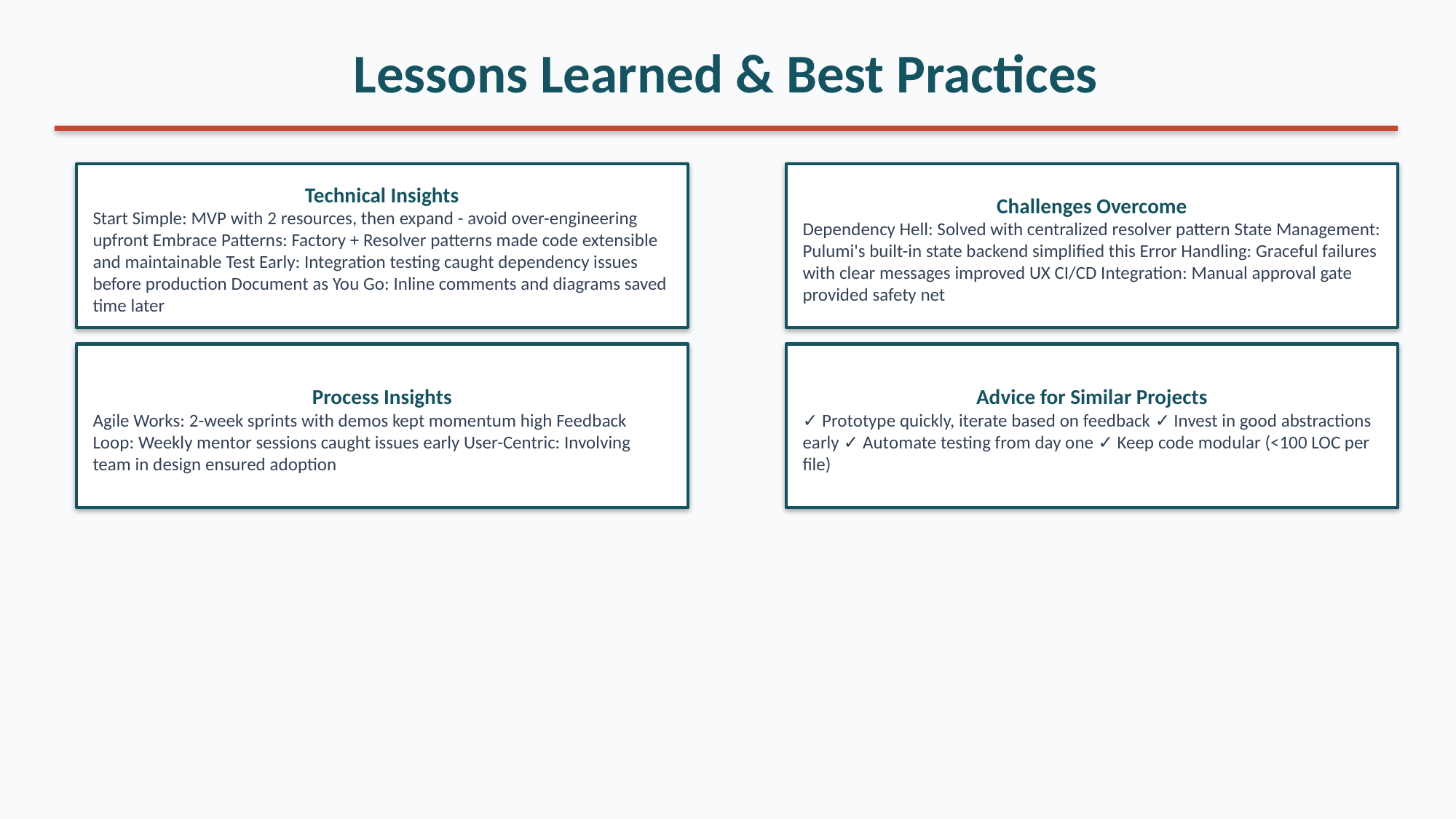

Lessons Learned & Best Practices

Technical Insights
Start Simple: MVP with 2 resources, then expand - avoid over-engineering upfront Embrace Patterns: Factory + Resolver patterns made code extensible and maintainable Test Early: Integration testing caught dependency issues before production Document as You Go: Inline comments and diagrams saved time later
Challenges Overcome
Dependency Hell: Solved with centralized resolver pattern State Management: Pulumi's built-in state backend simplified this Error Handling: Graceful failures with clear messages improved UX CI/CD Integration: Manual approval gate provided safety net
Process Insights
Agile Works: 2-week sprints with demos kept momentum high Feedback Loop: Weekly mentor sessions caught issues early User-Centric: Involving team in design ensured adoption
Advice for Similar Projects
✓ Prototype quickly, iterate based on feedback ✓ Invest in good abstractions early ✓ Automate testing from day one ✓ Keep code modular (<100 LOC per file)